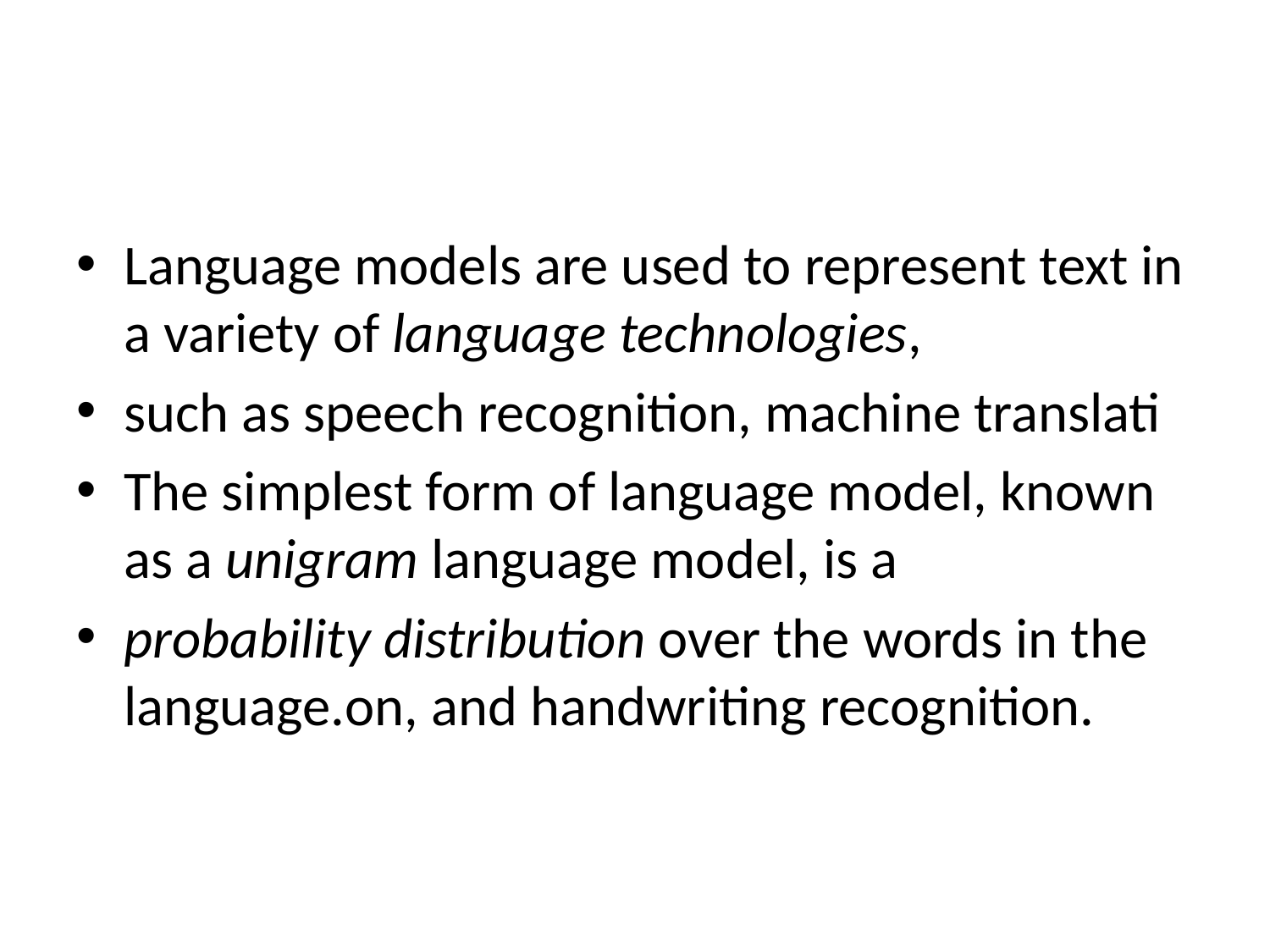

#
Language models are used to represent text in a variety of language technologies,
such as speech recognition, machine translati
The simplest form of language model, known as a unigram language model, is a
probability distribution over the words in the language.on, and handwriting recognition.